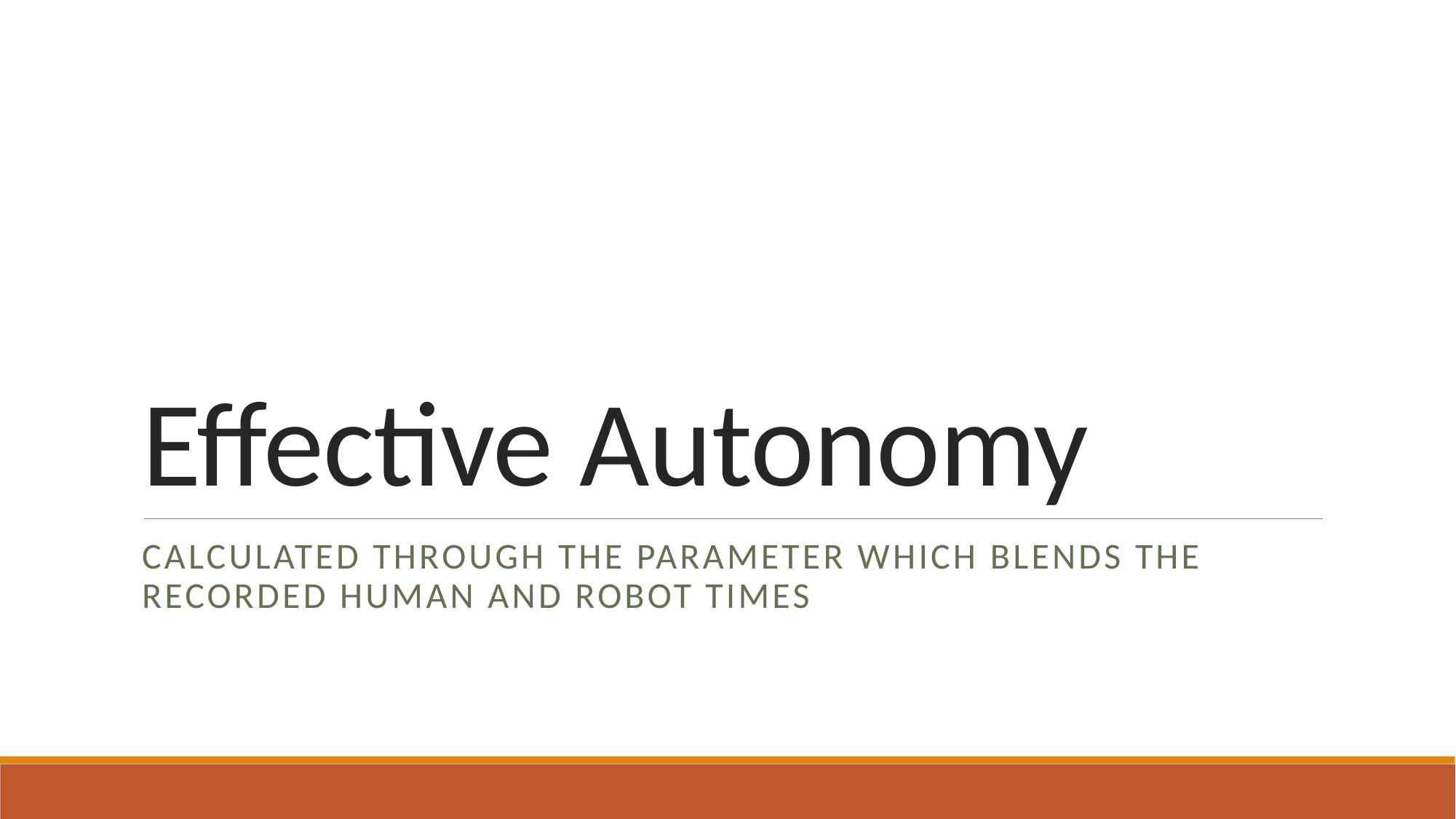

# Effective Autonomy
Calculated through the parameter which blends the recorded human and robot times